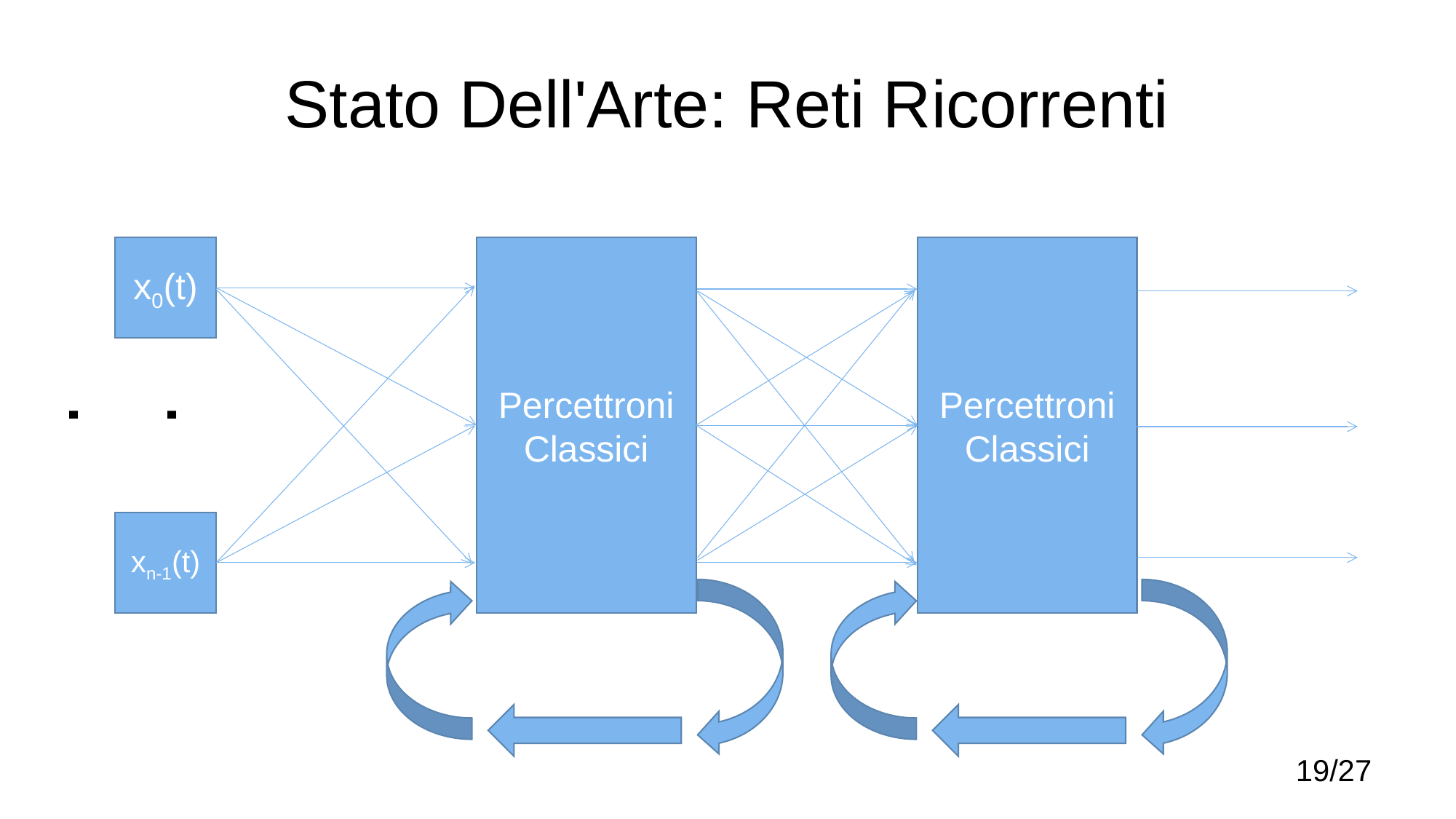

# Stato Dell'Arte: Reti Ricorrenti
x0(t)
...
xn-1(t)
Percettroni
Classici
Percettroni
Classici

19/27